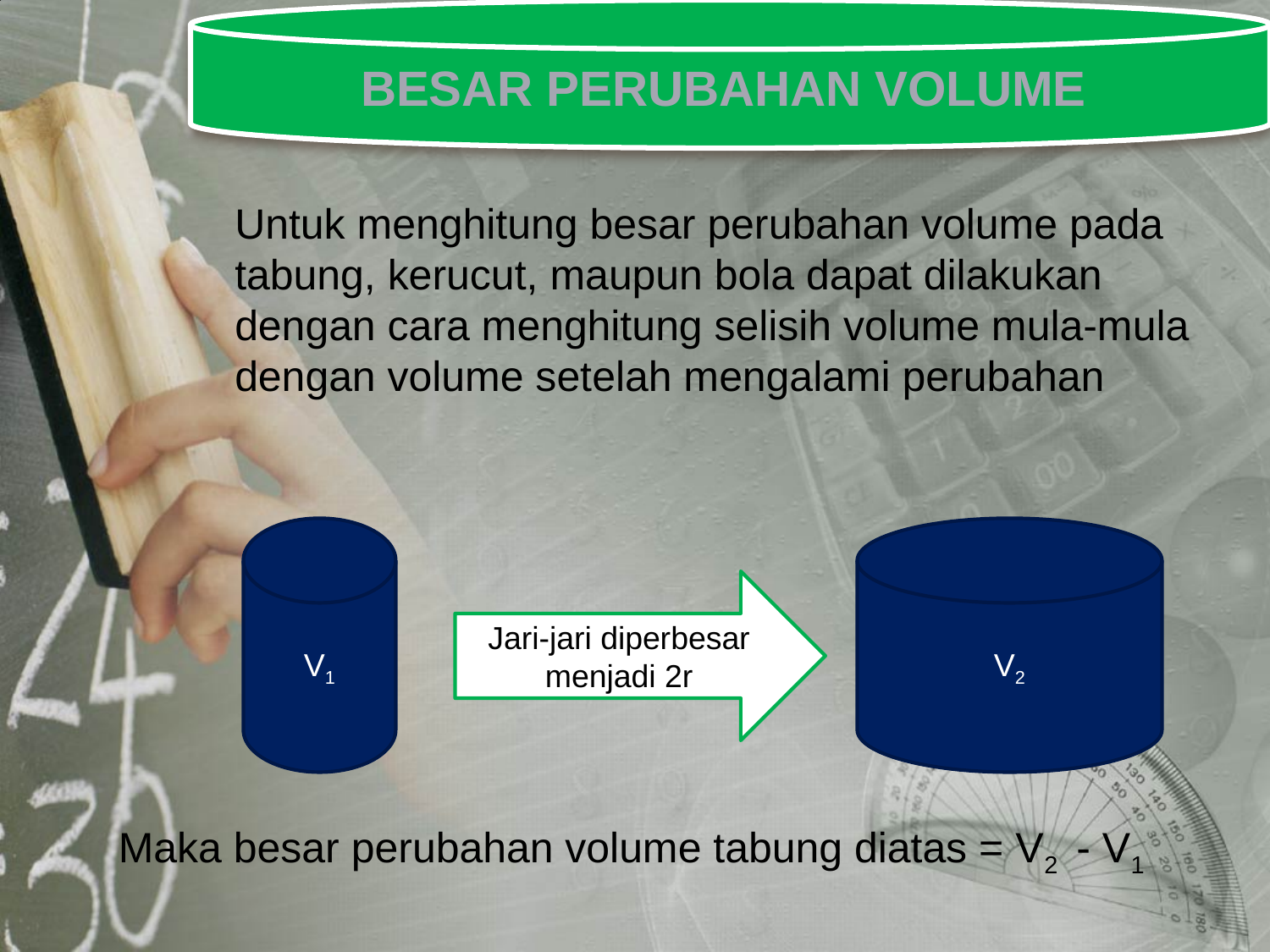

BESAR PERUBAHAN VOLUME
Untuk menghitung besar perubahan volume pada tabung, kerucut, maupun bola dapat dilakukan dengan cara menghitung selisih volume mula-mula dengan volume setelah mengalami perubahan
V1
V2
Jari-jari diperbesar menjadi 2r

Maka besar perubahan volume tabung diatas = V2  - V1